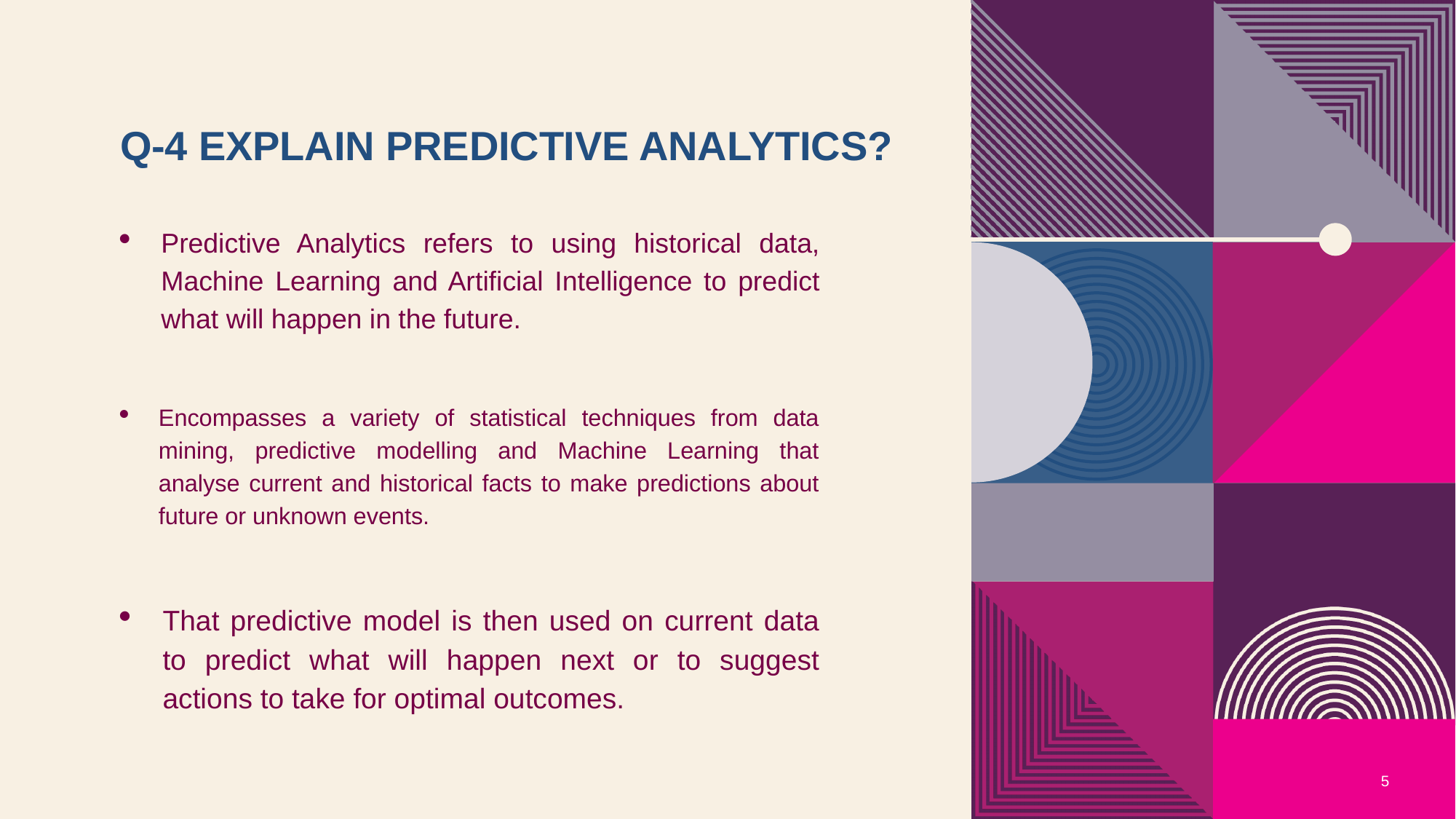

# Q-4 Explain Predictive Analytics?
Predictive Analytics refers to using historical data, Machine Learning and Artificial Intelligence to predict what will happen in the future.
Encompasses a variety of statistical techniques from data mining, predictive modelling and Machine Learning that analyse current and historical facts to make predictions about future or unknown events.
That predictive model is then used on current data to predict what will happen next or to suggest actions to take for optimal outcomes.

5